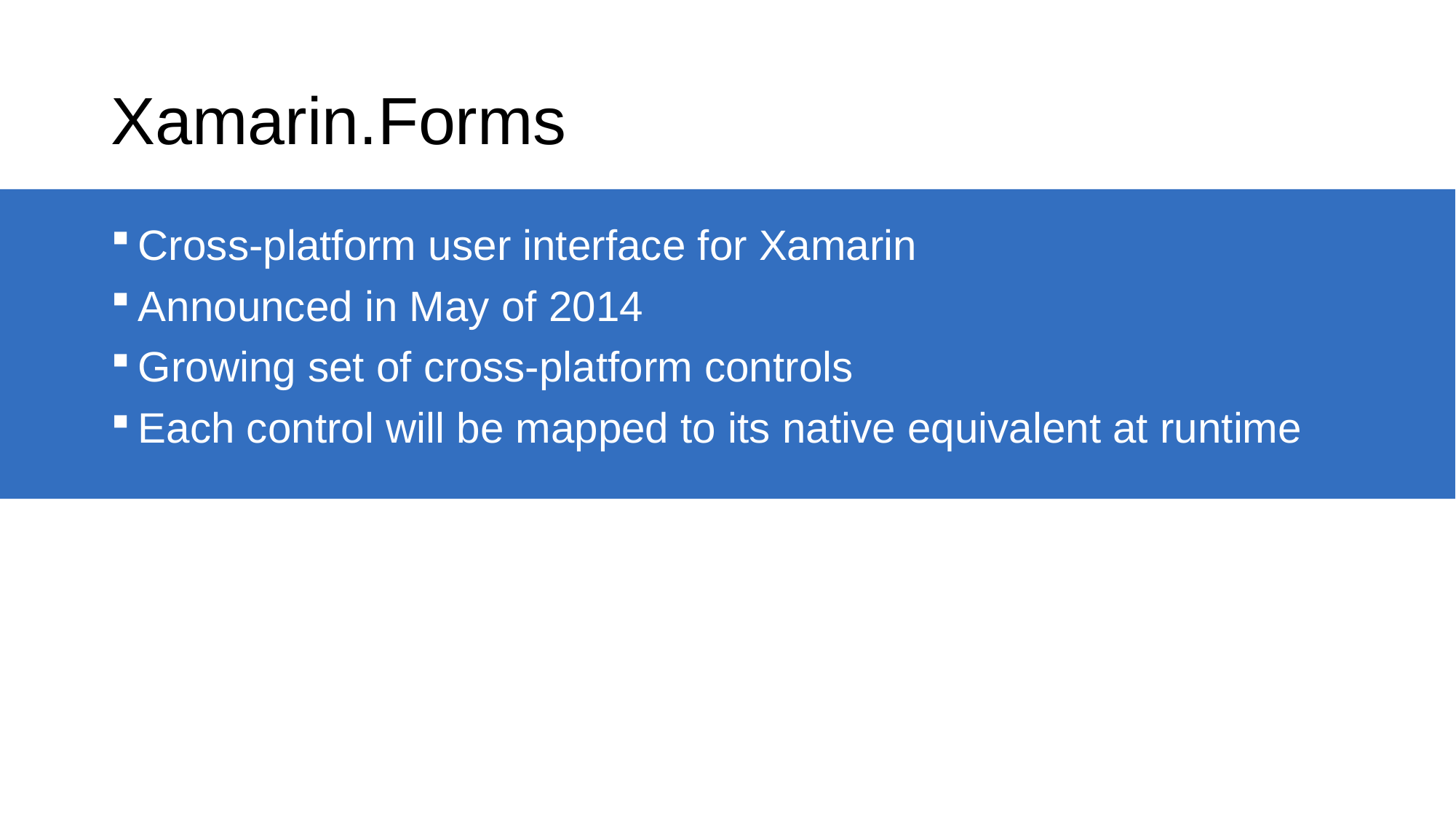

# Xamarin.Forms

Cross-platform user interface for Xamarin
Announced in May of 2014
Growing set of cross-platform controls
Each control will be mapped to its native equivalent at runtime